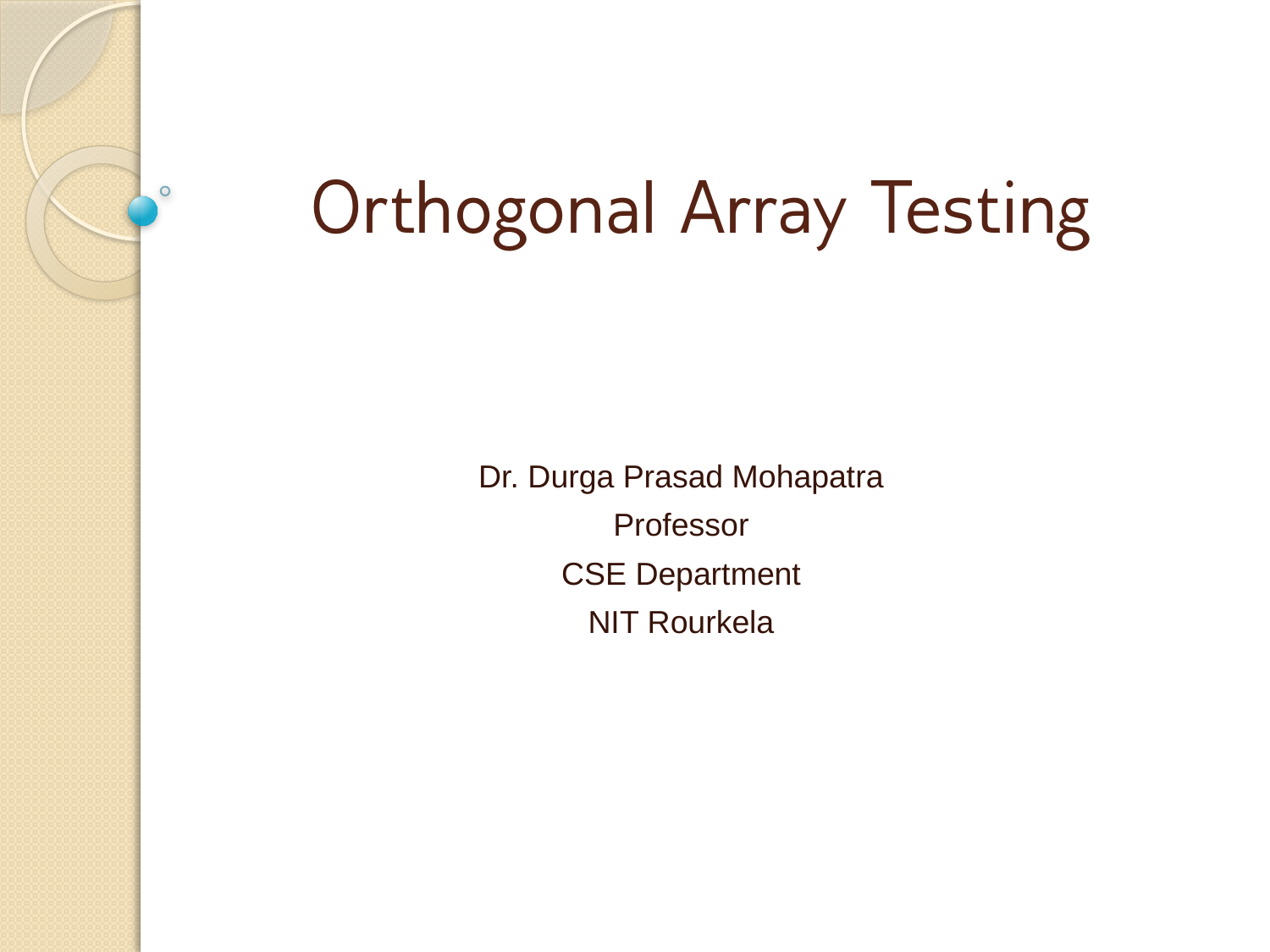

# Orthogonal Array Testing
Dr. Durga Prasad Mohapatra
Professor
CSE Department
NIT Rourkela